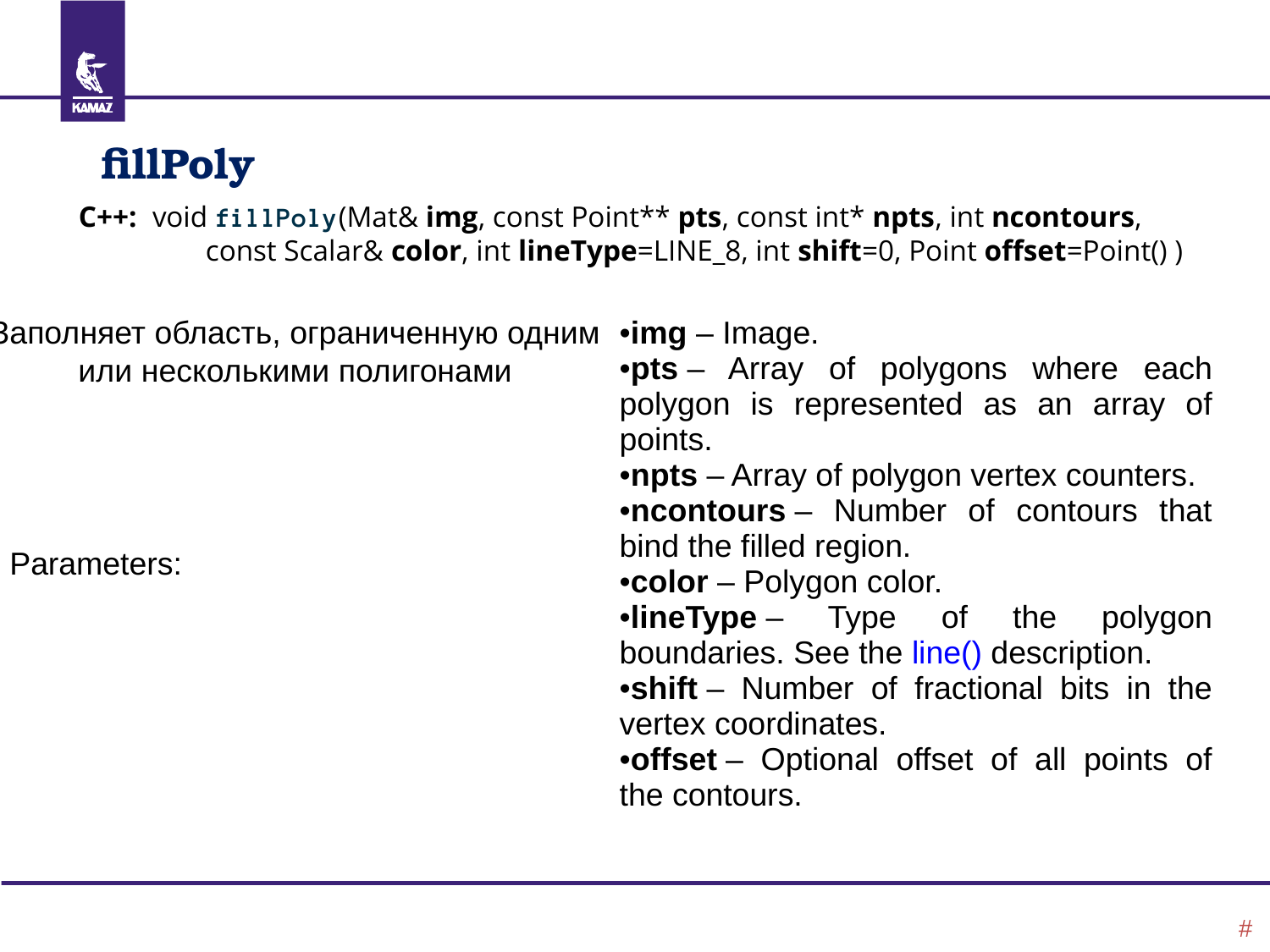

fillPoly
C++: void fillPoly(Mat& img, const Point** pts, const int* npts, int ncontours,
	const Scalar& color, int lineType=LINE_8, int shift=0, Point offset=Point() )
| Parameters: | img – Image. pts – Array of polygons where each polygon is represented as an array of points. npts – Array of polygon vertex counters. ncontours – Number of contours that bind the filled region. color – Polygon color. lineType – Type of the polygon boundaries. See the line() description. shift – Number of fractional bits in the vertex coordinates. offset – Optional offset of all points of the contours. |
| --- | --- |
Заполняет область, ограниченную одним или несколькими полигонами
#